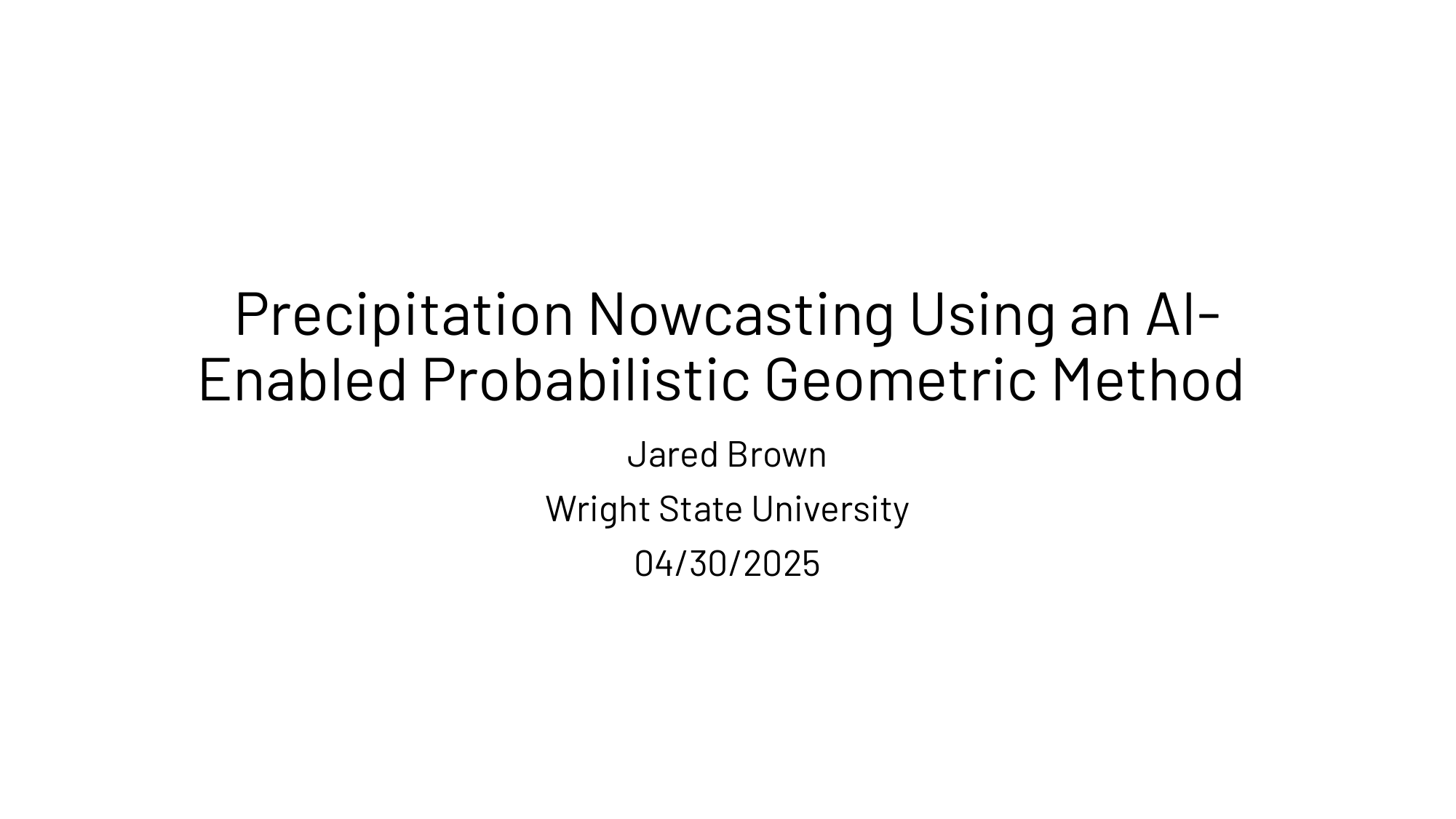

# Precipitation Nowcasting Using an AI-Enabled Probabilistic Geometric Method
Jared Brown
Wright State University
04/30/2025